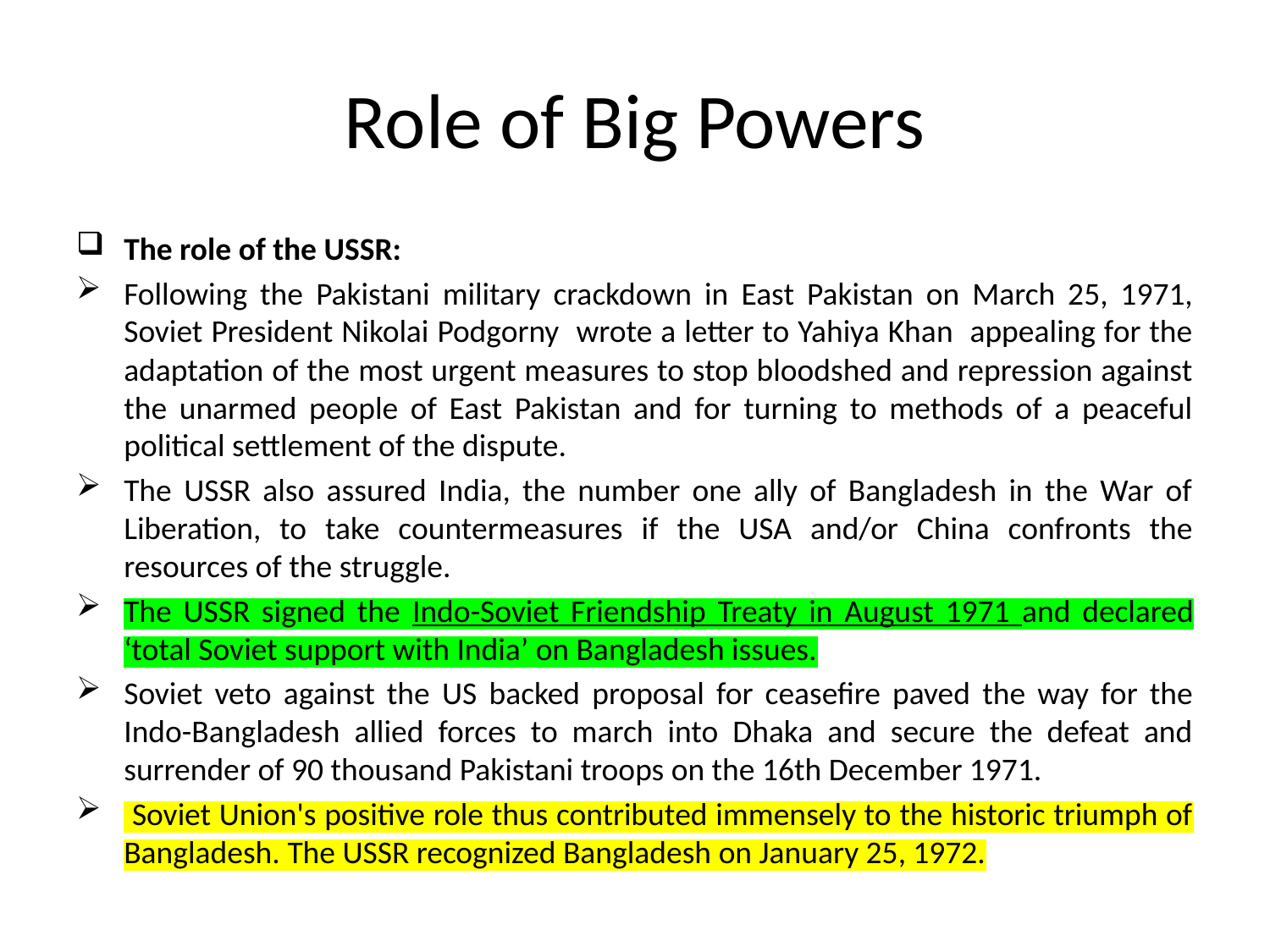

# Role of Big Powers
The role of the USSR:
Following the Pakistani military crackdown in East Pakistan on March 25, 1971, Soviet President Nikolai Podgorny  wrote a letter to Yahiya Khan  appealing for the adaptation of the most urgent measures to stop bloodshed and repression against the unarmed people of East Pakistan and for turning to methods of a peaceful political settlement of the dispute.
The USSR also assured India, the number one ally of Bangladesh in the War of Liberation, to take countermeasures if the USA and/or China confronts the resources of the struggle.
The USSR signed the Indo-Soviet Friendship Treaty in August 1971 and declared ‘total Soviet support with India’ on Bangladesh issues.
Soviet veto against the US backed proposal for ceasefire paved the way for the Indo-Bangladesh allied forces to march into Dhaka and secure the defeat and surrender of 90 thousand Pakistani troops on the 16th December 1971.
 Soviet Union's positive role thus contributed immensely to the historic triumph of Bangladesh. The USSR recognized Bangladesh on January 25, 1972.